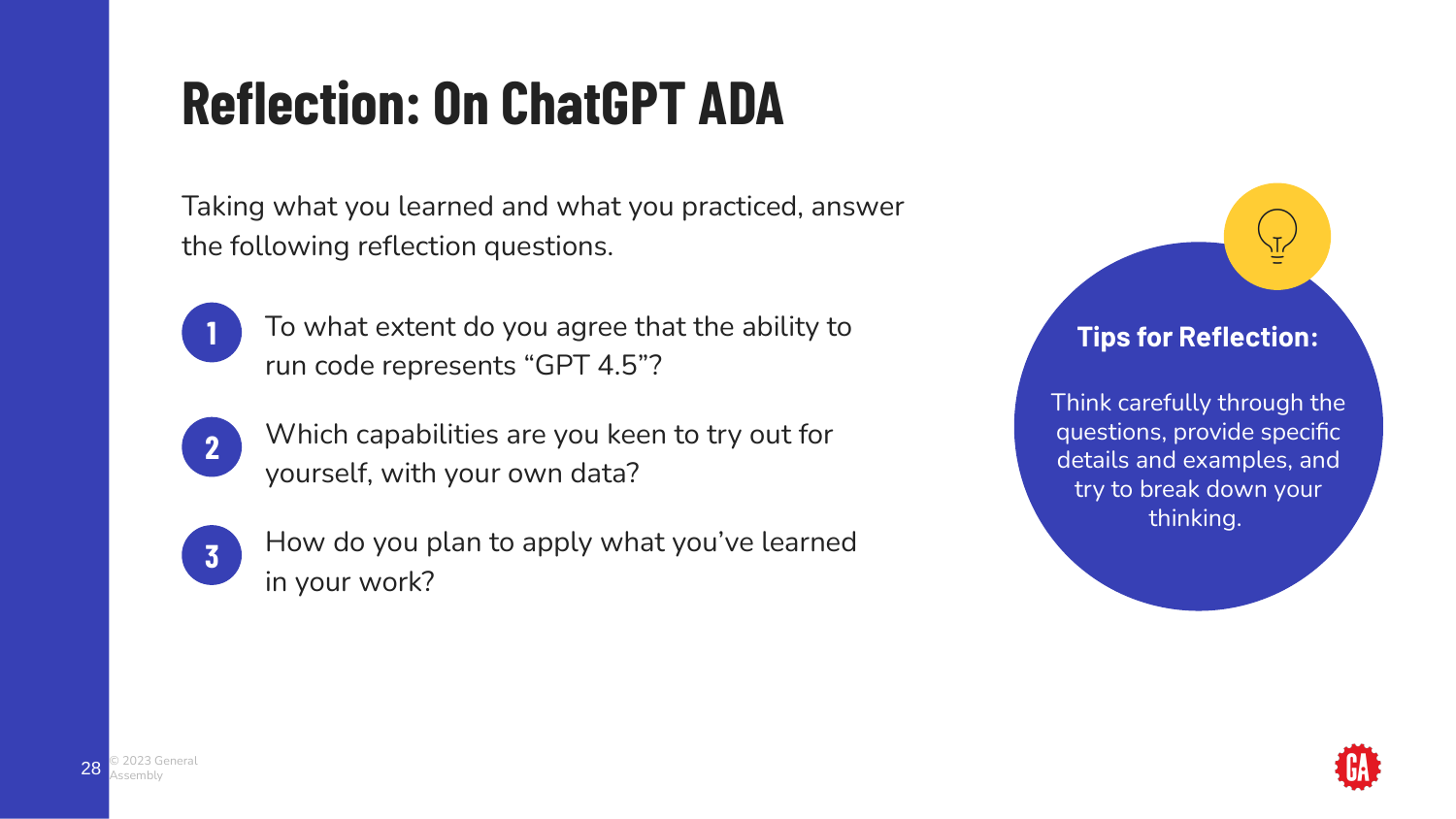

# Reflection: On ChatGPT ADA
1
To what extent do you agree that the ability to run code represents “GPT 4.5”?
Which capabilities are you keen to try out for yourself, with your own data?
2
How do you plan to apply what you’ve learned in your work?
3
28